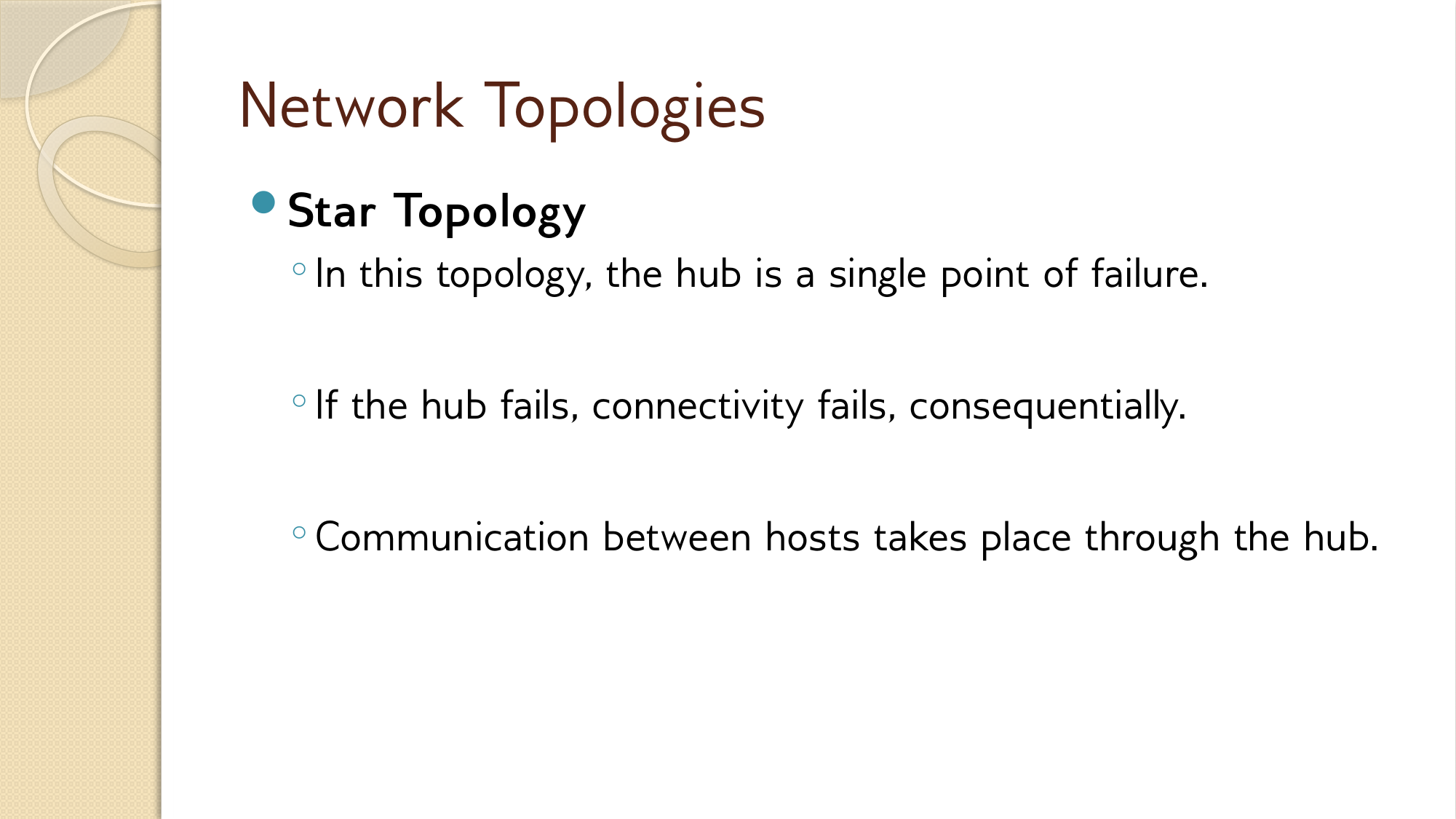

# Network Topologies
Star Topology
In this topology, the hub is a single point of failure.

If the hub fails, connectivity fails, consequentially.

Communication between hosts takes place through the hub.